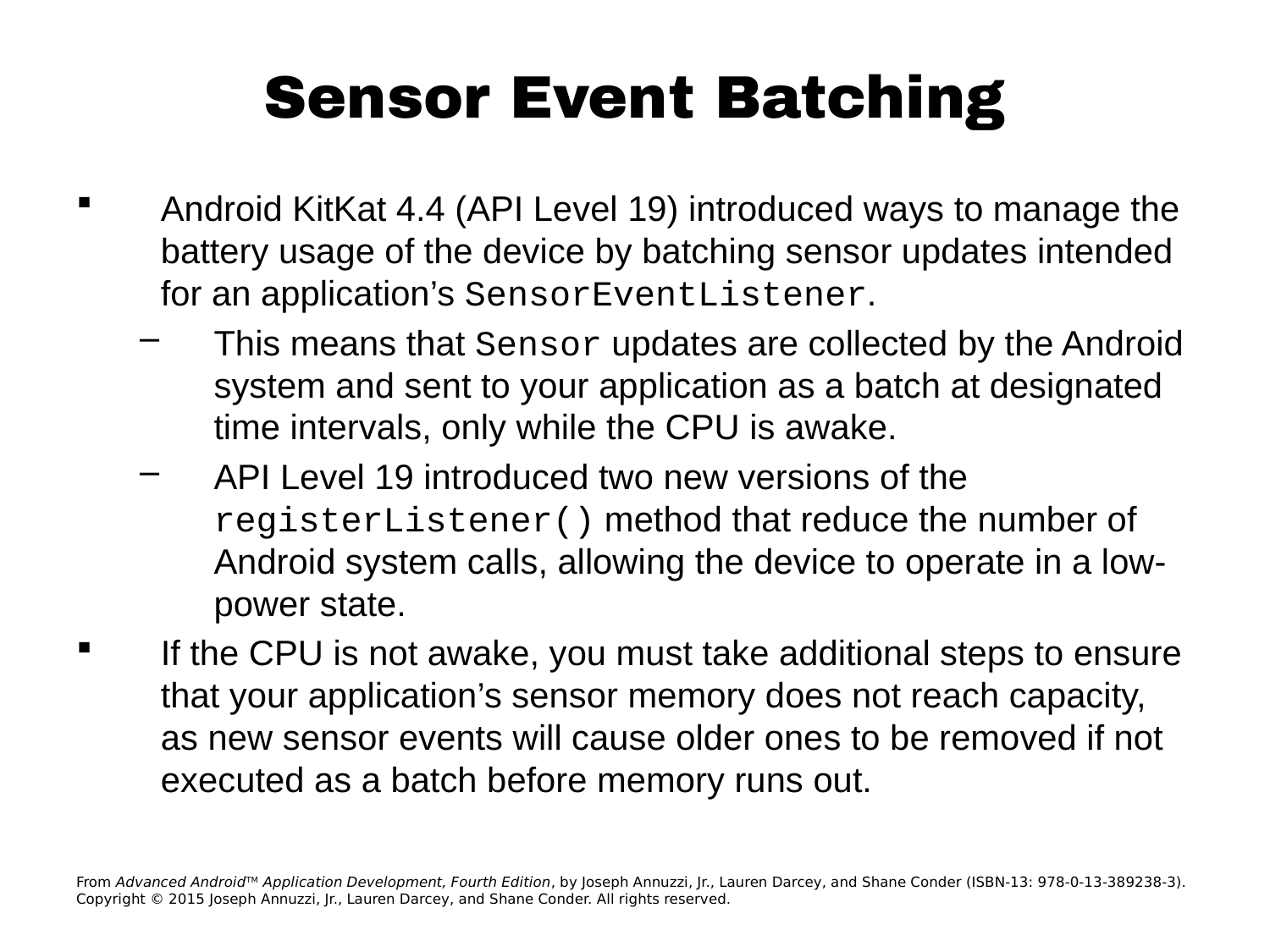

# Sensor Event Batching
Android KitKat 4.4 (API Level 19) introduced ways to manage the battery usage of the device by batching sensor updates intended for an application’s SensorEventListener.
This means that Sensor updates are collected by the Android system and sent to your application as a batch at designated time intervals, only while the CPU is awake.
API Level 19 introduced two new versions of the registerListener() method that reduce the number of Android system calls, allowing the device to operate in a low-power state.
If the CPU is not awake, you must take additional steps to ensure that your application’s sensor memory does not reach capacity, as new sensor events will cause older ones to be removed if not executed as a batch before memory runs out.
From Advanced AndroidTM Application Development, Fourth Edition, by Joseph Annuzzi, Jr., Lauren Darcey, and Shane Conder (ISBN-13: 978-0-13-389238-3). Copyright © 2015 Joseph Annuzzi, Jr., Lauren Darcey, and Shane Conder. All rights reserved.